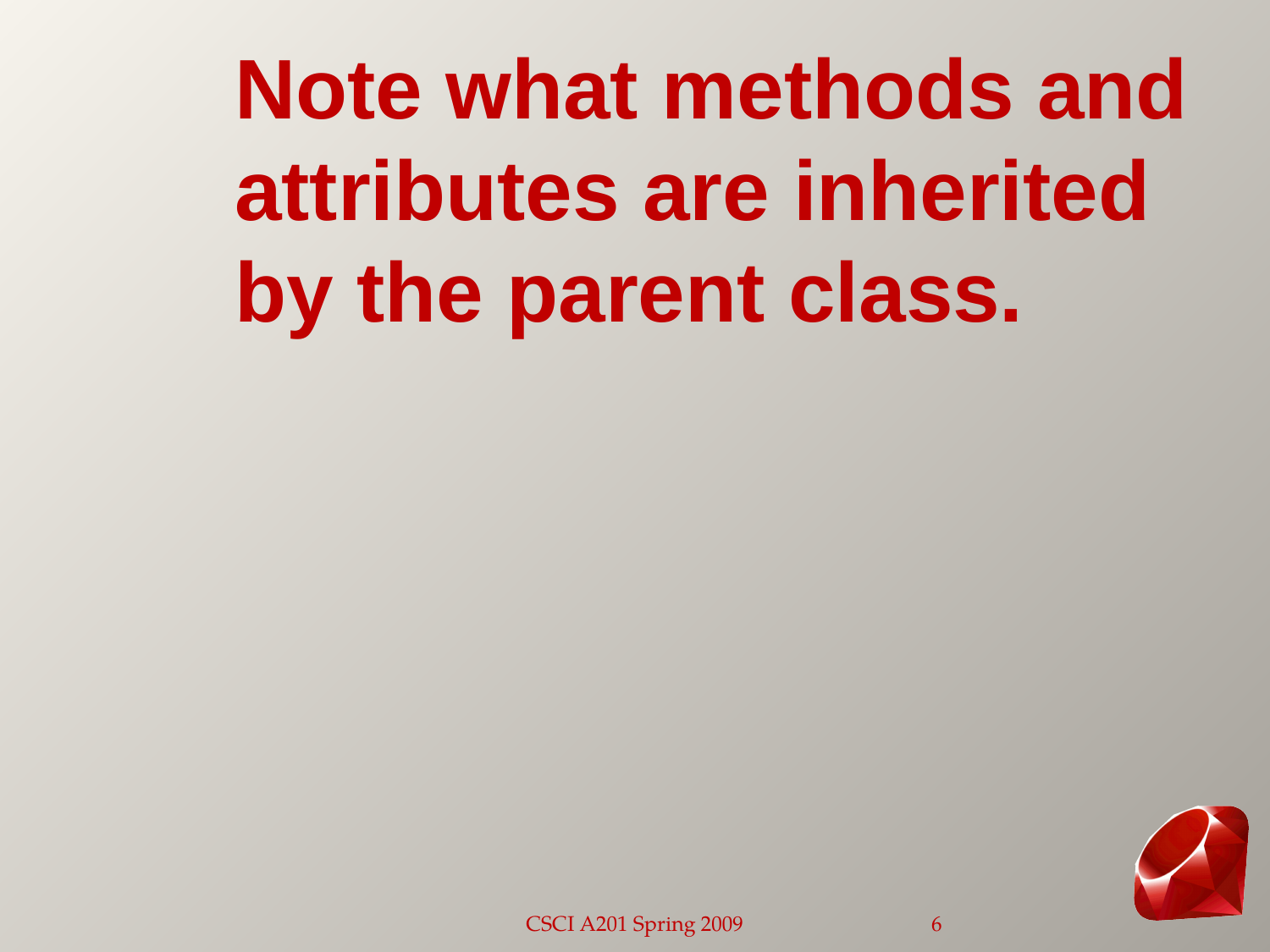

# Note what methods and attributes are inherited by the parent class.

CSCI A201 Spring 2009
6